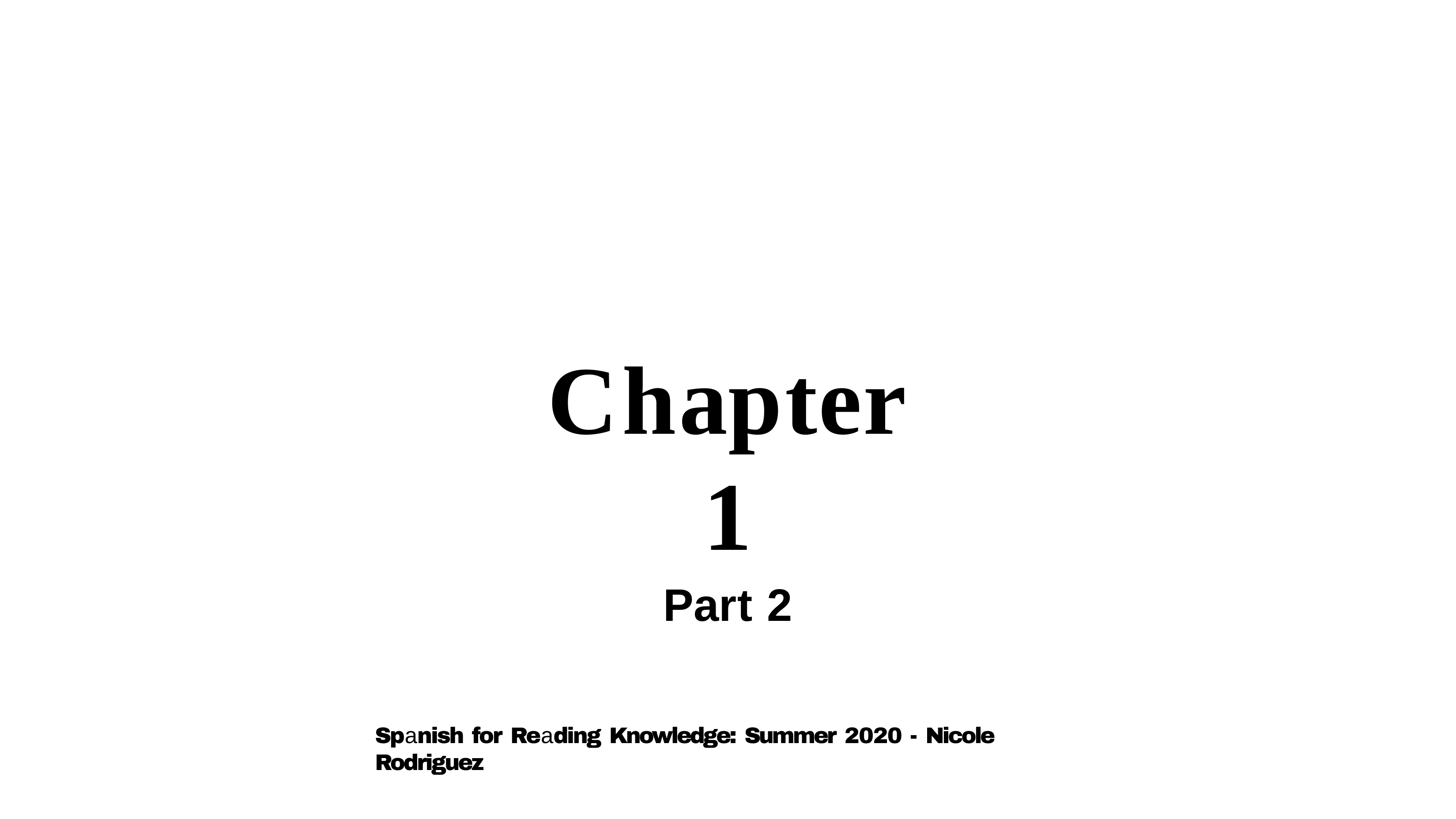

Chapter 1
Part 2
Spanish for Reading Knowledge: Summer 2020 - Nicole Rodriguez